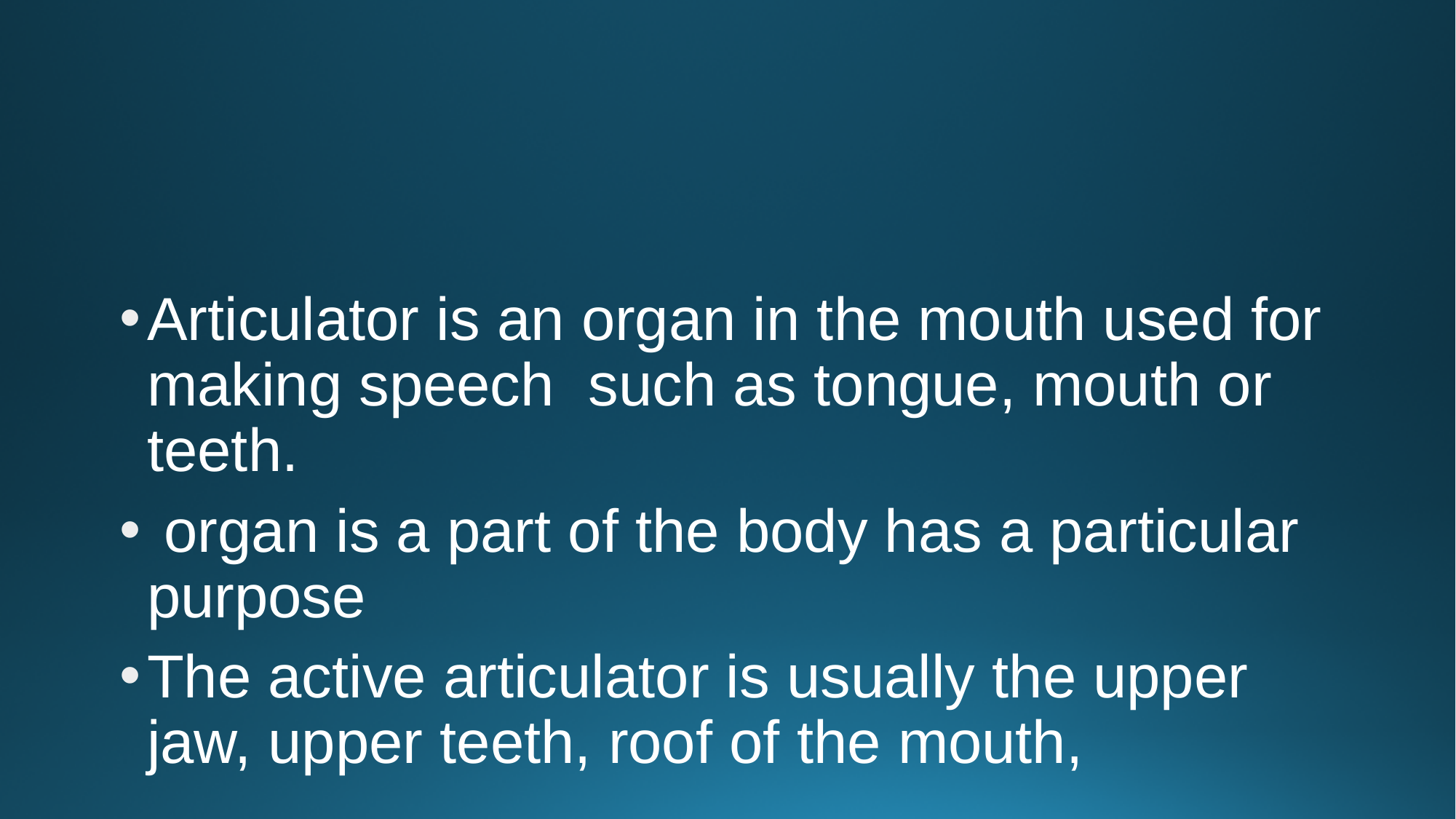

#
Articulator is an organ in the mouth used for making speech  such as tongue, mouth or teeth.
 organ is a part of the body has a particular purpose
The active articulator is usually the upper jaw, upper teeth, roof of the mouth,